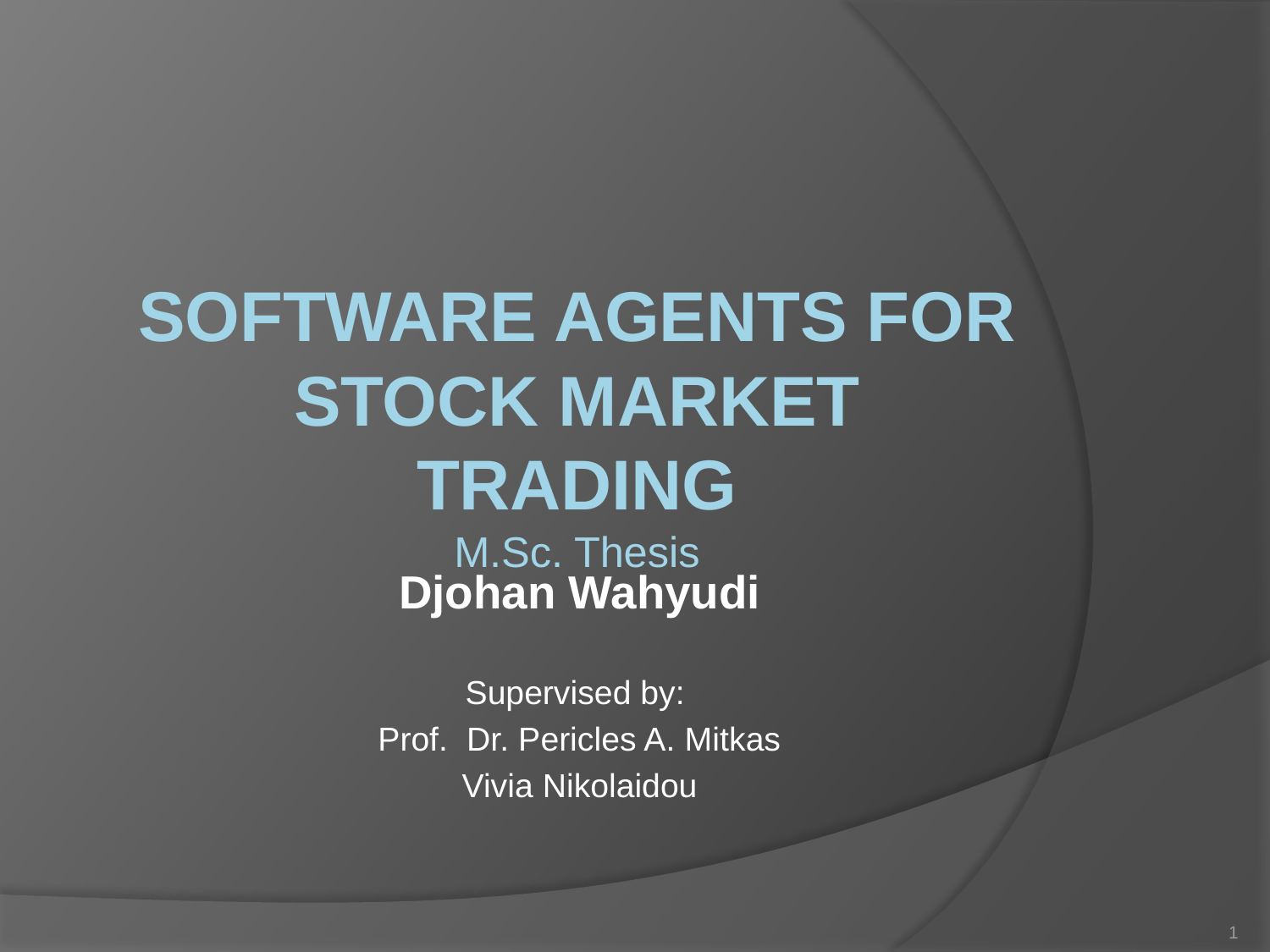

# SOFTWARE Agents for Stock Market Trading M.Sc. Thesis
Djohan Wahyudi

Supervised by:
Prof.  Dr. Pericles A. Mitkas
Vivia Nikolaidou
1